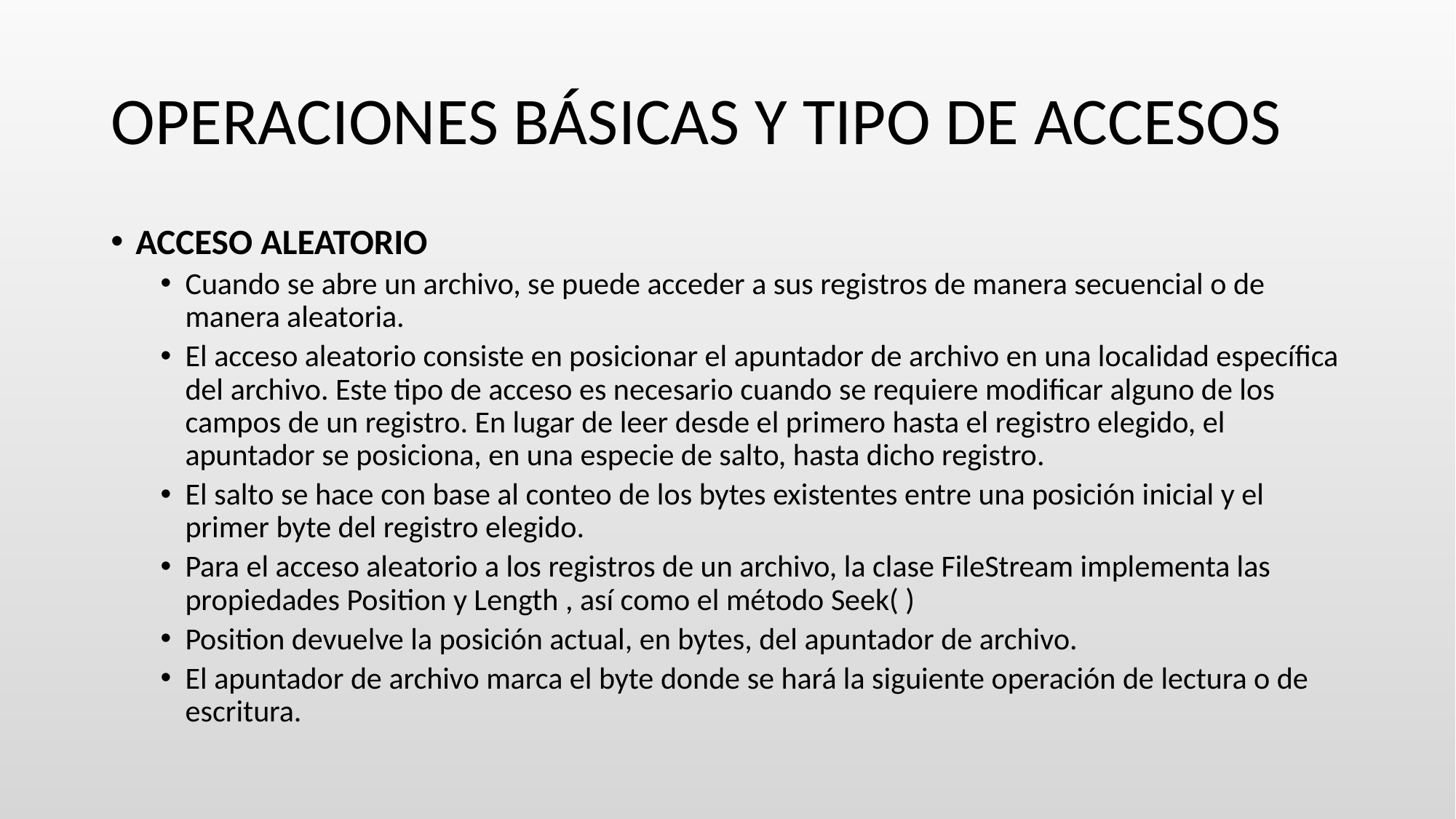

# OPERACIONES BÁSICAS Y TIPO DE ACCESOS
ACCESO ALEATORIO
Cuando se abre un archivo, se puede acceder a sus registros de manera secuencial o de manera aleatoria.
El acceso aleatorio consiste en posicionar el apuntador de archivo en una localidad específica del archivo. Este tipo de acceso es necesario cuando se requiere modificar alguno de los campos de un registro. En lugar de leer desde el primero hasta el registro elegido, el apuntador se posiciona, en una especie de salto, hasta dicho registro.
El salto se hace con base al conteo de los bytes existentes entre una posición inicial y el primer byte del registro elegido.
Para el acceso aleatorio a los registros de un archivo, la clase FileStream implementa las propiedades Position y Length , así como el método Seek( )
Position devuelve la posición actual, en bytes, del apuntador de archivo.
El apuntador de archivo marca el byte donde se hará la siguiente operación de lectura o de escritura.